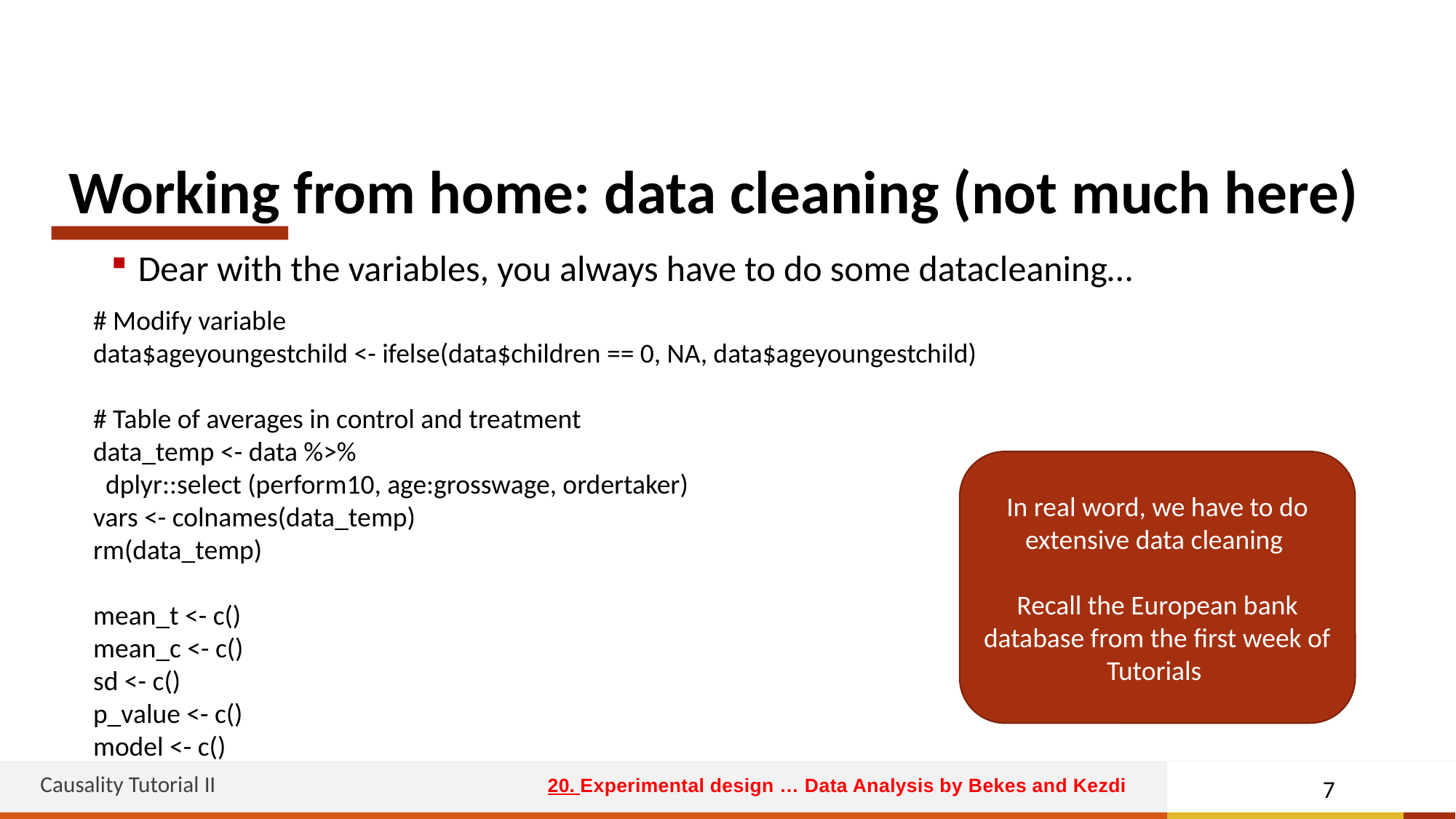

# Working from home: data cleaning (not much here)
Dear with the variables, you always have to do some datacleaning…
# Modify variable
data$ageyoungestchild <- ifelse(data$children == 0, NA, data$ageyoungestchild)

# Table of averages in control and treatment
data_temp <- data %>%
  dplyr::select (perform10, age:grosswage, ordertaker)
vars <- colnames(data_temp)
rm(data_temp)

mean_t <- c()
mean_c <- c()
sd <- c()
p_value <- c()
model <- c()

In real word, we have to do extensive data cleaning

Recall the European bank database from the first week of Tutorials
Causality Tutorial II
7
20. Experimental design … Data Analysis by Bekes and Kezdi